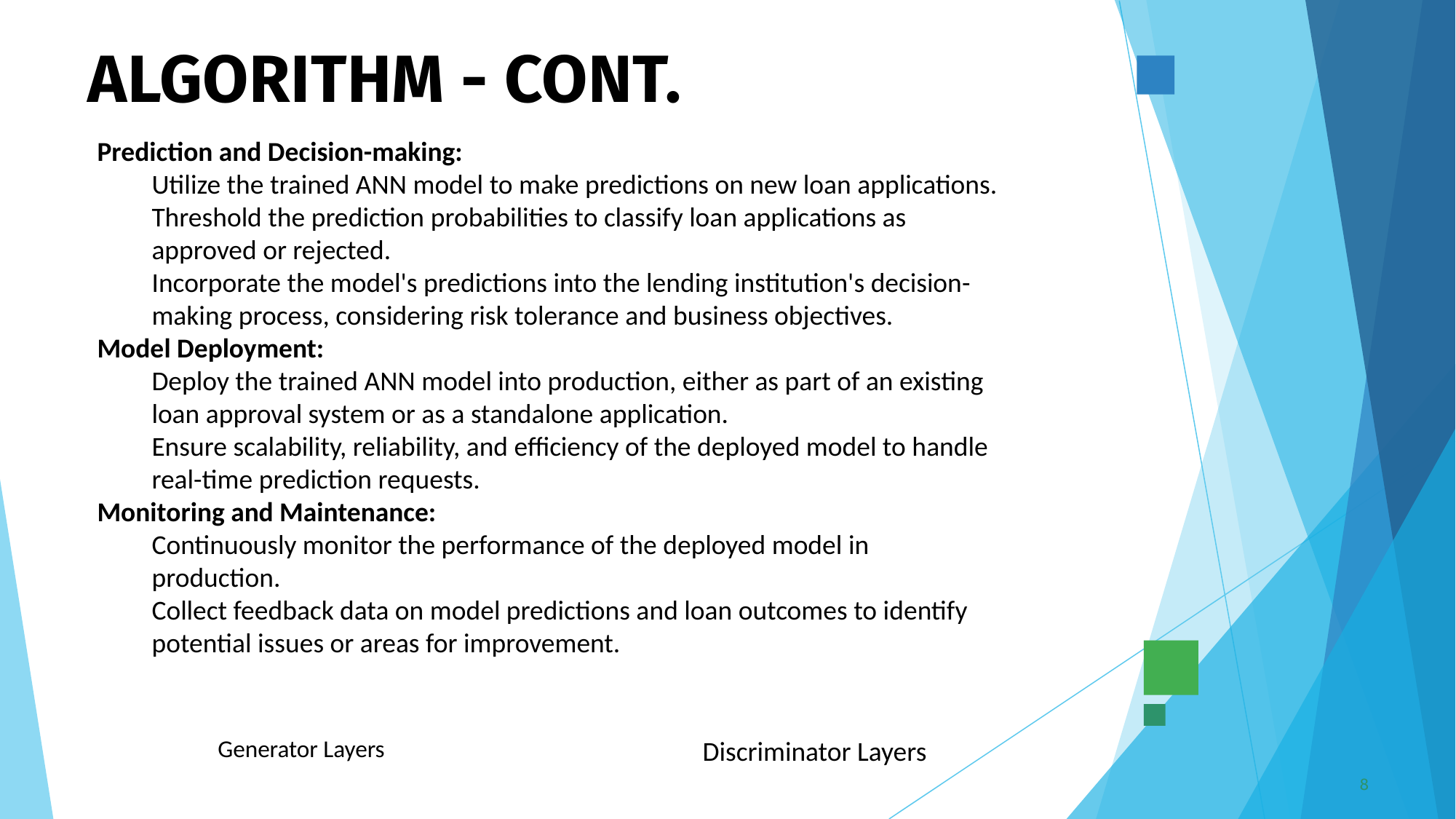

# ALGORITHM - CONT.

Prediction and Decision-making:
Utilize the trained ANN model to make predictions on new loan applications.
Threshold the prediction probabilities to classify loan applications as approved or rejected.
Incorporate the model's predictions into the lending institution's decision-making process, considering risk tolerance and business objectives.
Model Deployment:
Deploy the trained ANN model into production, either as part of an existing loan approval system or as a standalone application.
Ensure scalability, reliability, and efficiency of the deployed model to handle real-time prediction requests.
Monitoring and Maintenance:
Continuously monitor the performance of the deployed model in production.
Collect feedback data on model predictions and loan outcomes to identify potential issues or areas for improvement.

Generator Layers
Discriminator Layers
8